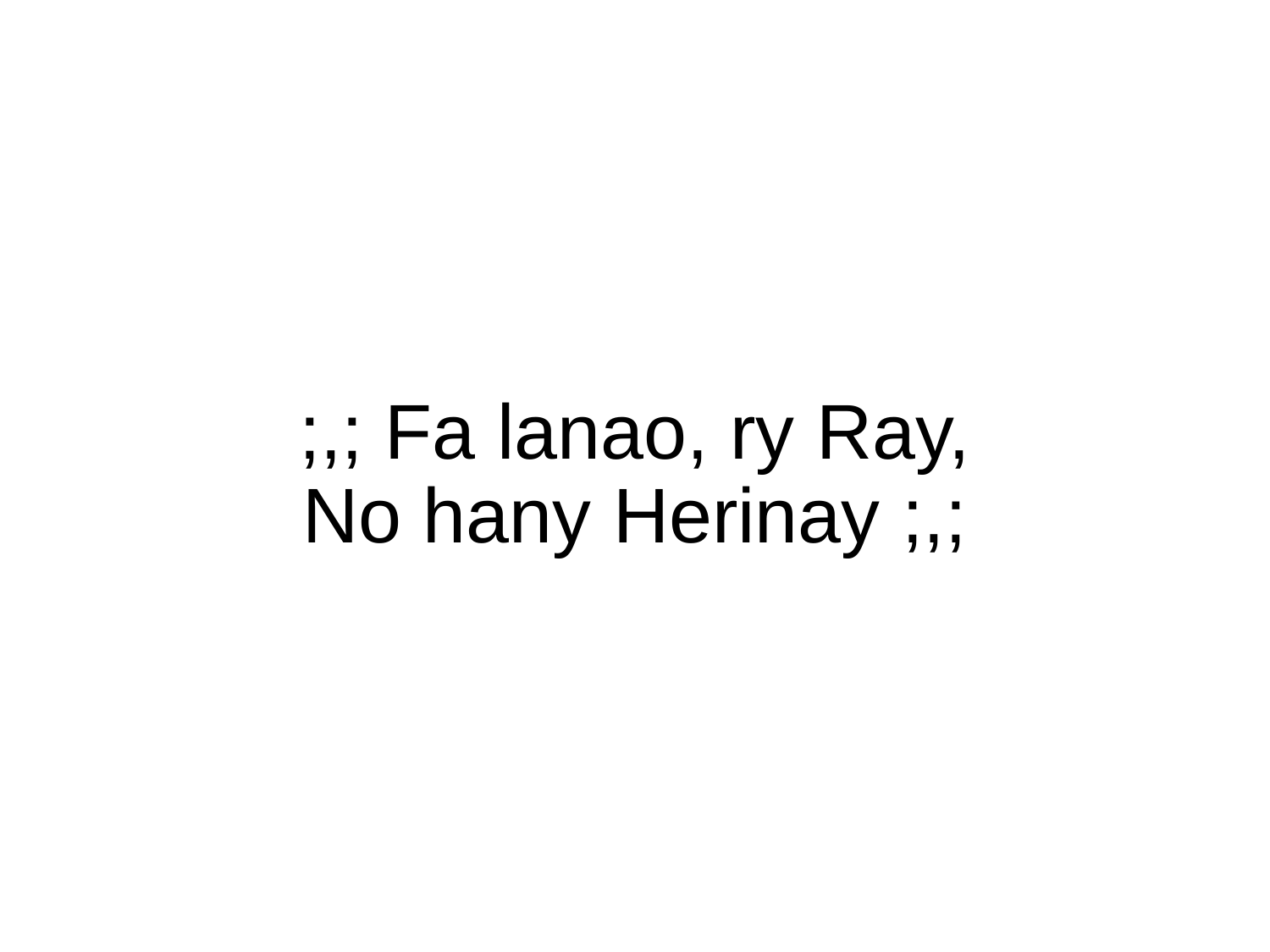

;,; Fa lanao, ry Ray,
No hany Herinay ;,;